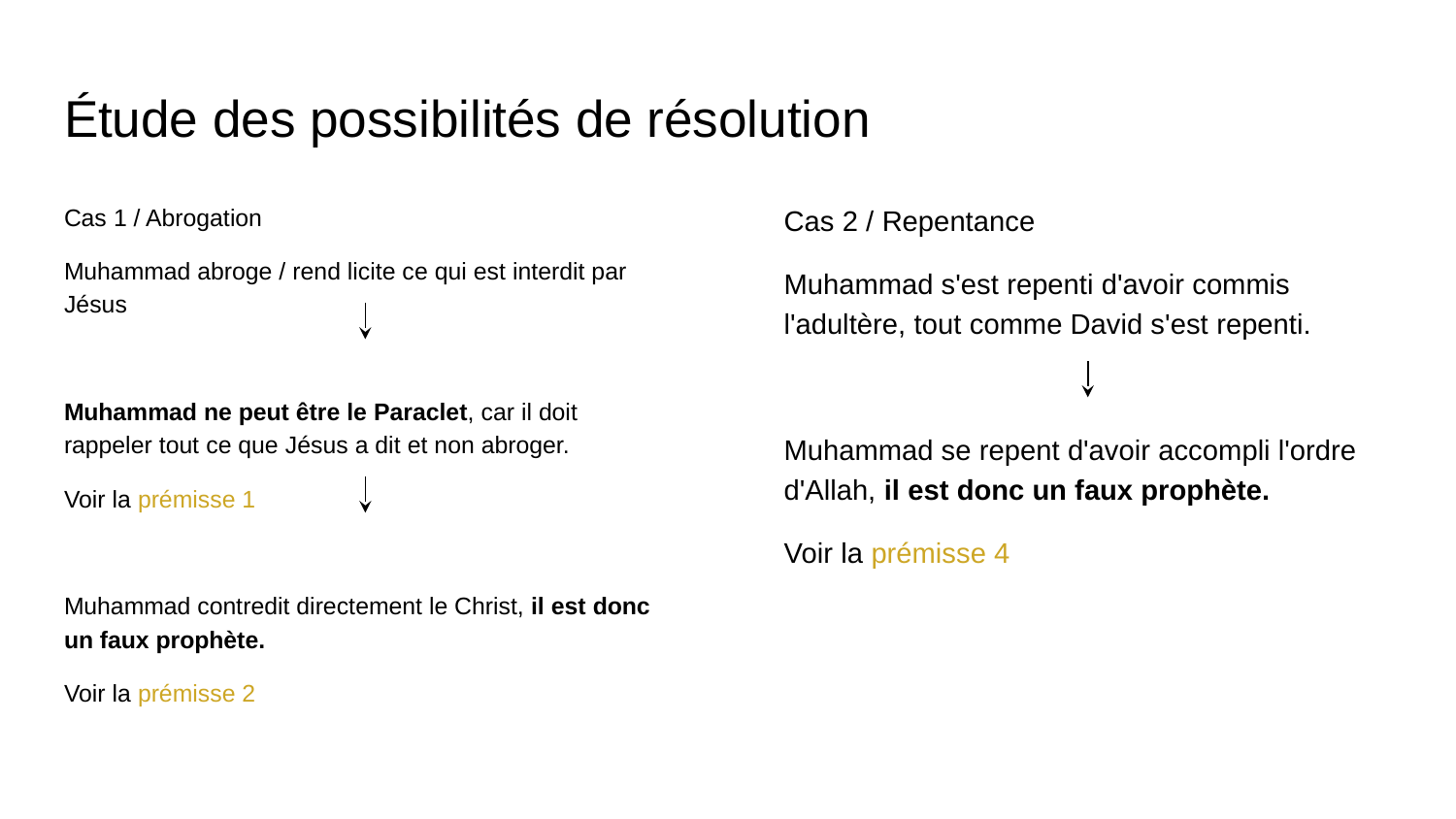

# Étude des possibilités de résolution
Cas 1 / Abrogation
Muhammad abroge / rend licite ce qui est interdit par Jésus

Muhammad ne peut être le Paraclet, car il doit rappeler tout ce que Jésus a dit et non abroger.
Voir la prémisse 1

Muhammad contredit directement le Christ, il est donc un faux prophète.
Voir la prémisse 2

Cas 2 / Repentance
Muhammad s'est repenti d'avoir commis l'adultère, tout comme David s'est repenti.

Muhammad se repent d'avoir accompli l'ordre d'Allah, il est donc un faux prophète.
Voir la prémisse 4